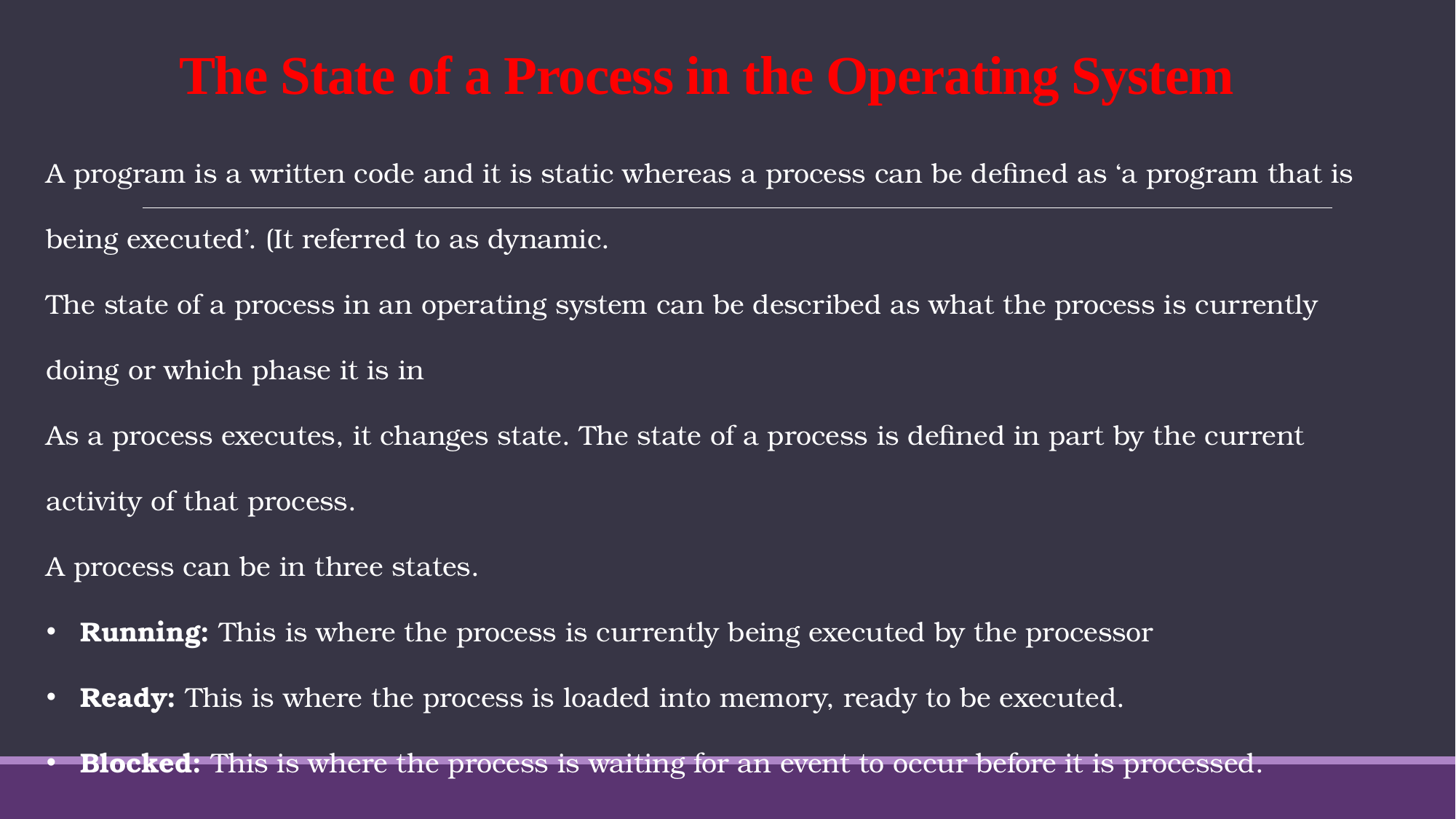

# The State of a Process in the Operating System
A program is a written code and it is static whereas a process can be defined as ‘a program that is being executed’. (It referred to as dynamic.
The state of a process in an operating system can be described as what the process is currently doing or which phase it is in
As a process executes, it changes state. The state of a process is defined in part by the current activity of that process.
A process can be in three states.
Running: This is where the process is currently being executed by the processor
Ready: This is where the process is loaded into memory, ready to be executed.
Blocked: This is where the process is waiting for an event to occur before it is processed.